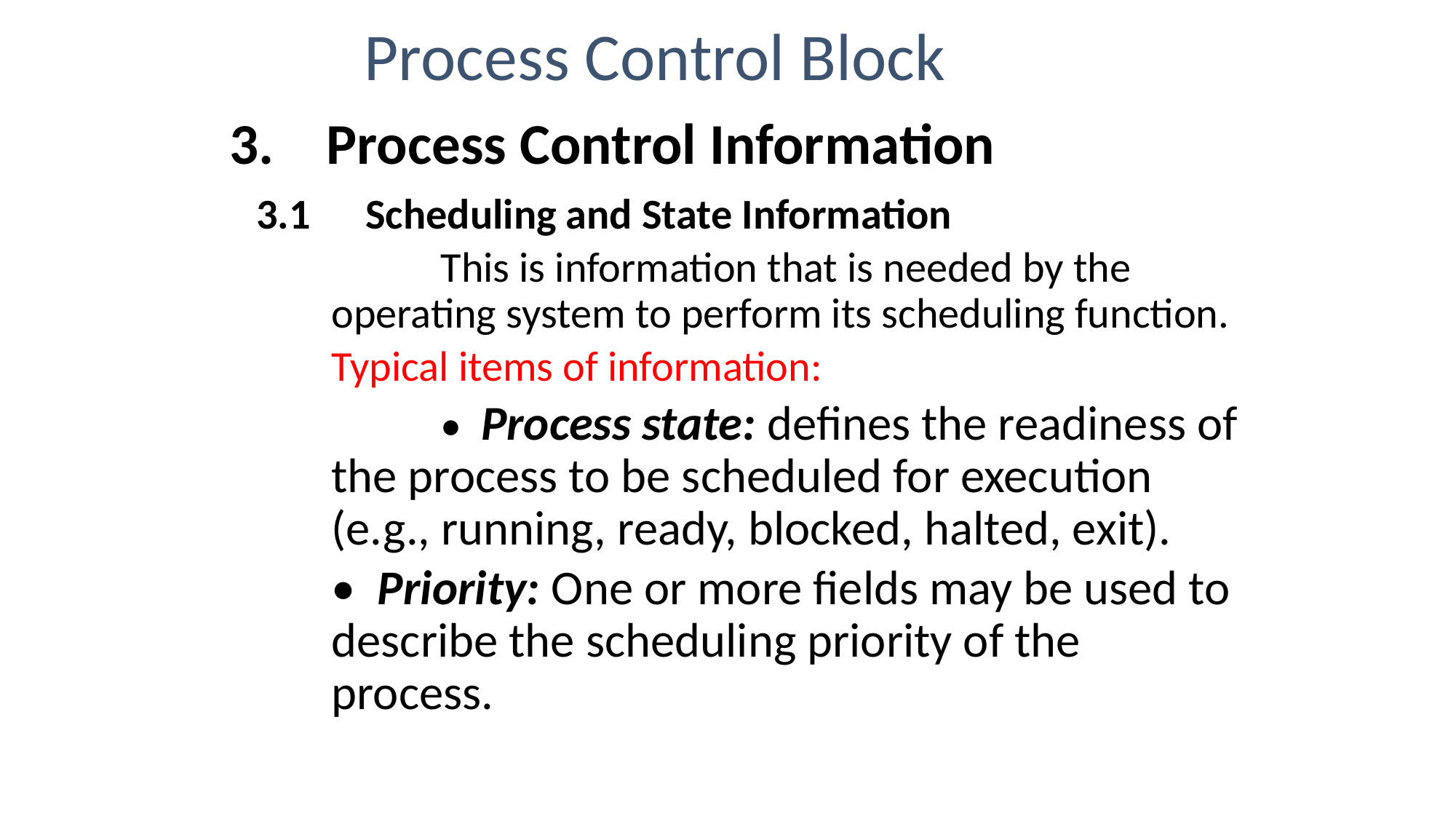

# Process Control Block
3.    Process Control Information
	3.1	Scheduling and State Information
	This is information that is needed by the operating system to perform its scheduling function.
Typical items of information:
	•  Process state: defines the readiness of the process to be scheduled for execution (e.g., running, ready, blocked, halted, exit).
•  Priority: One or more fields may be used to describe the scheduling priority of the process.